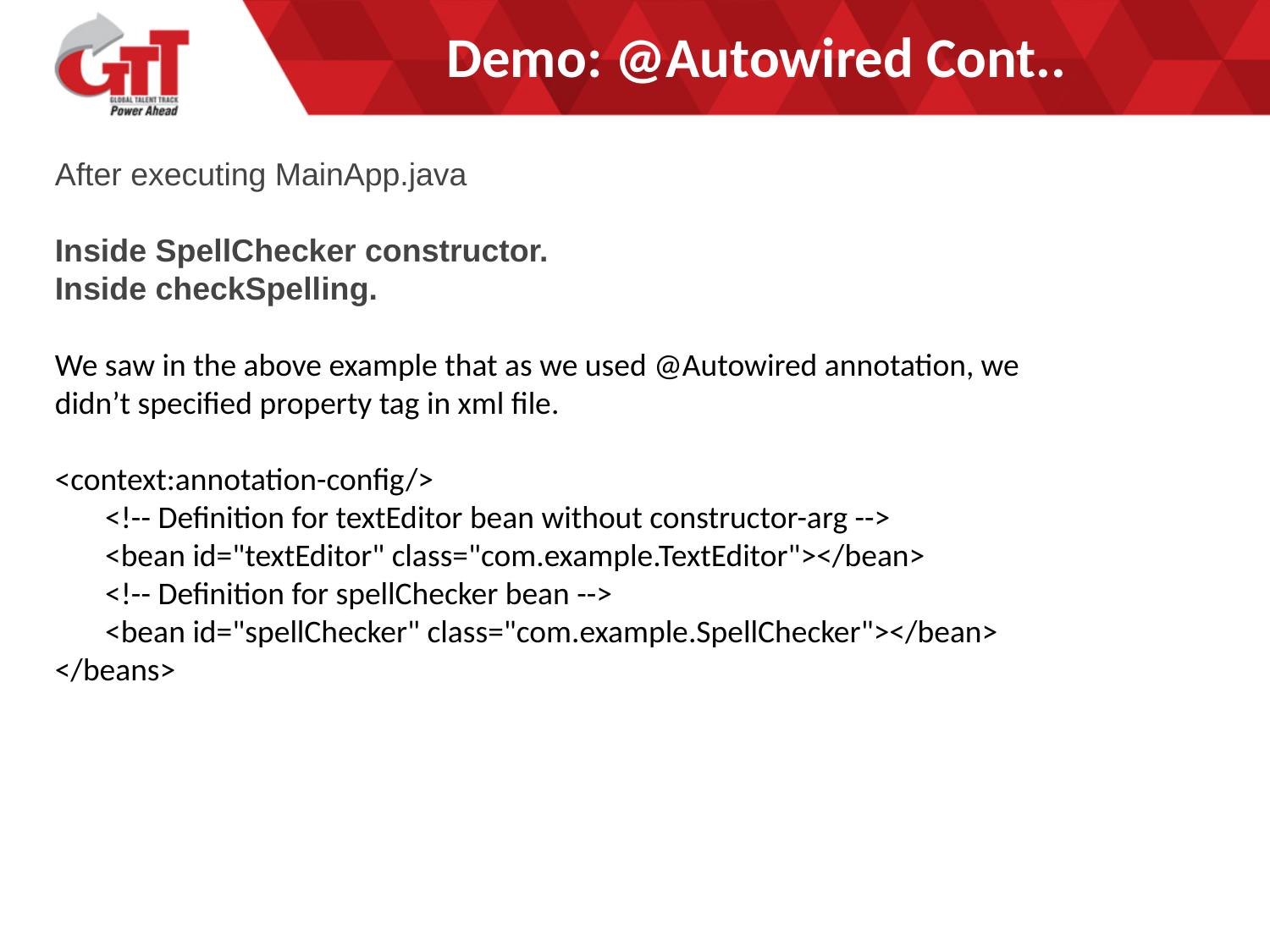

# Demo: @Autowired Cont..
After executing MainApp.java

Inside SpellChecker constructor.
Inside checkSpelling.

We saw in the above example that as we used @Autowired annotation, we didn’t specified property tag in xml file.

<context:annotation-config/>
       <!-- Definition for textEditor bean without constructor-arg -->
       <bean id="textEditor" class="com.example.TextEditor"></bean>
       <!-- Definition for spellChecker bean -->
       <bean id="spellChecker" class="com.example.SpellChecker"></bean>
</beans>